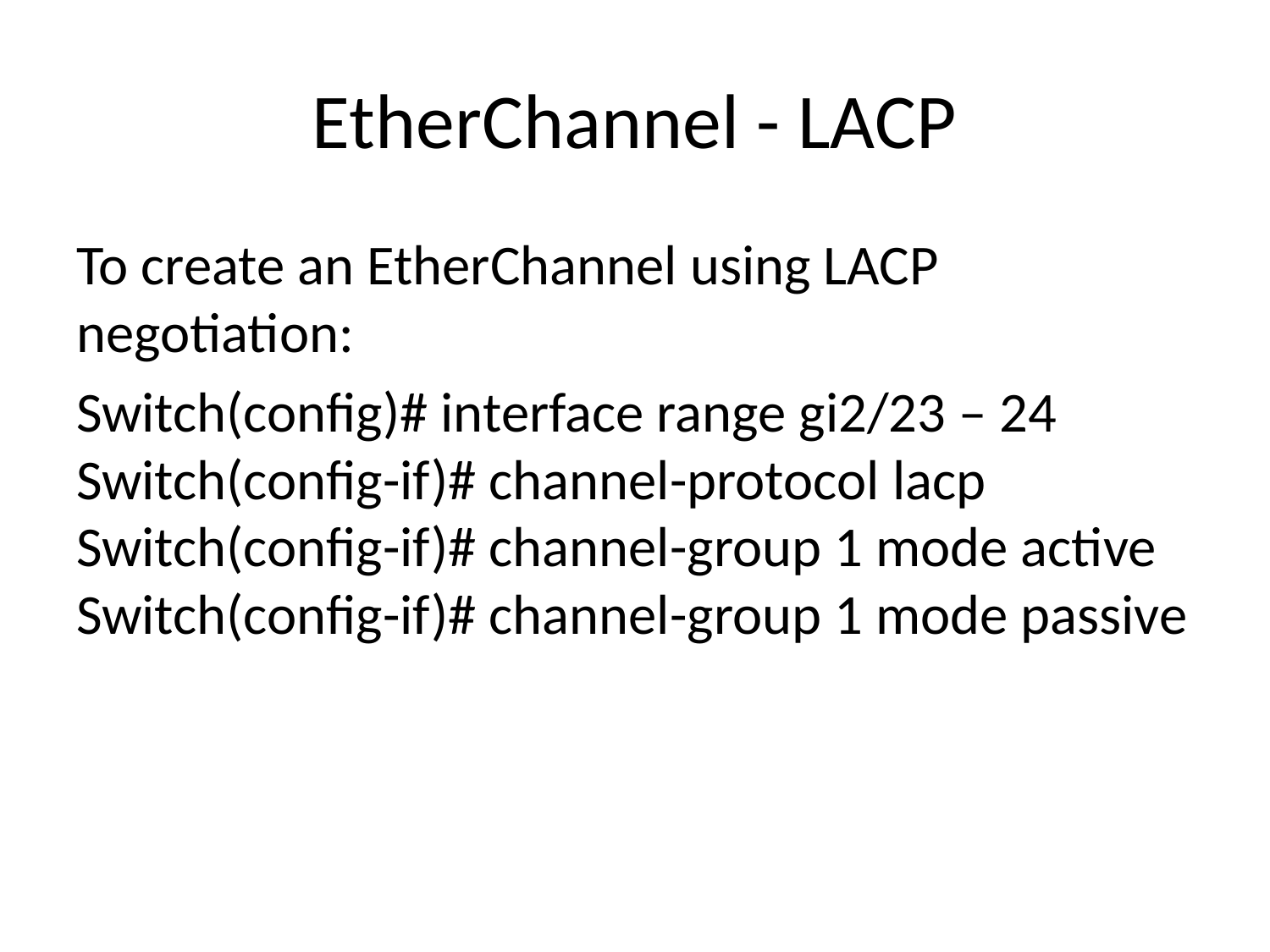

# EtherChannel - LACP
To create an EtherChannel using LACP negotiation:
Switch(config)# interface range gi2/23 – 24 Switch(config-if)# channel-protocol lacp Switch(config-if)# channel-group 1 mode active Switch(config-if)# channel-group 1 mode passive